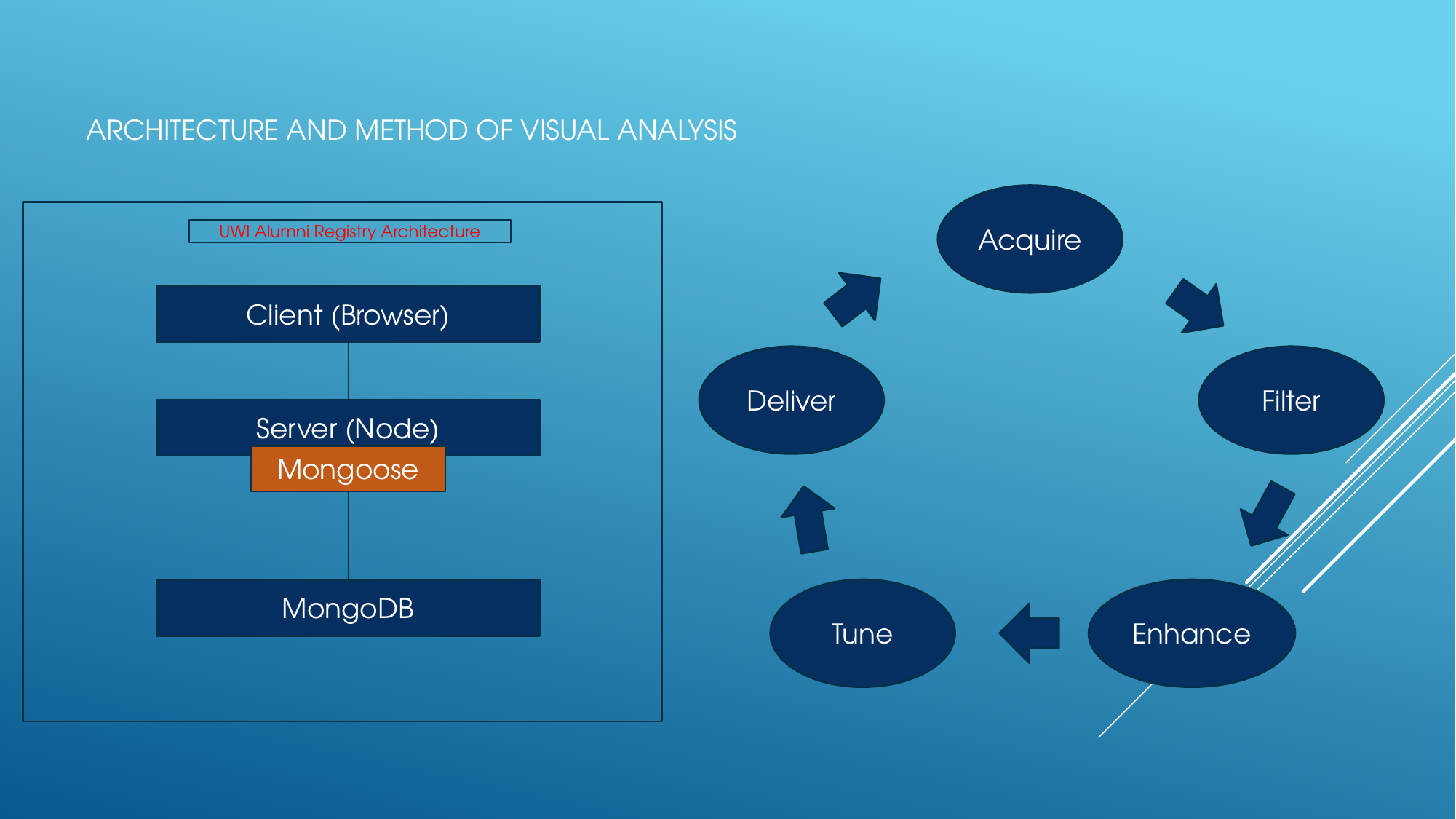

# Architecture and Method of visual analysis
Acquire

UWI Alumni Registry Architecture

Client (Browser)
Deliver
Filter
Server (Node)
Mongoose

Tune
Enhance
MongoDB